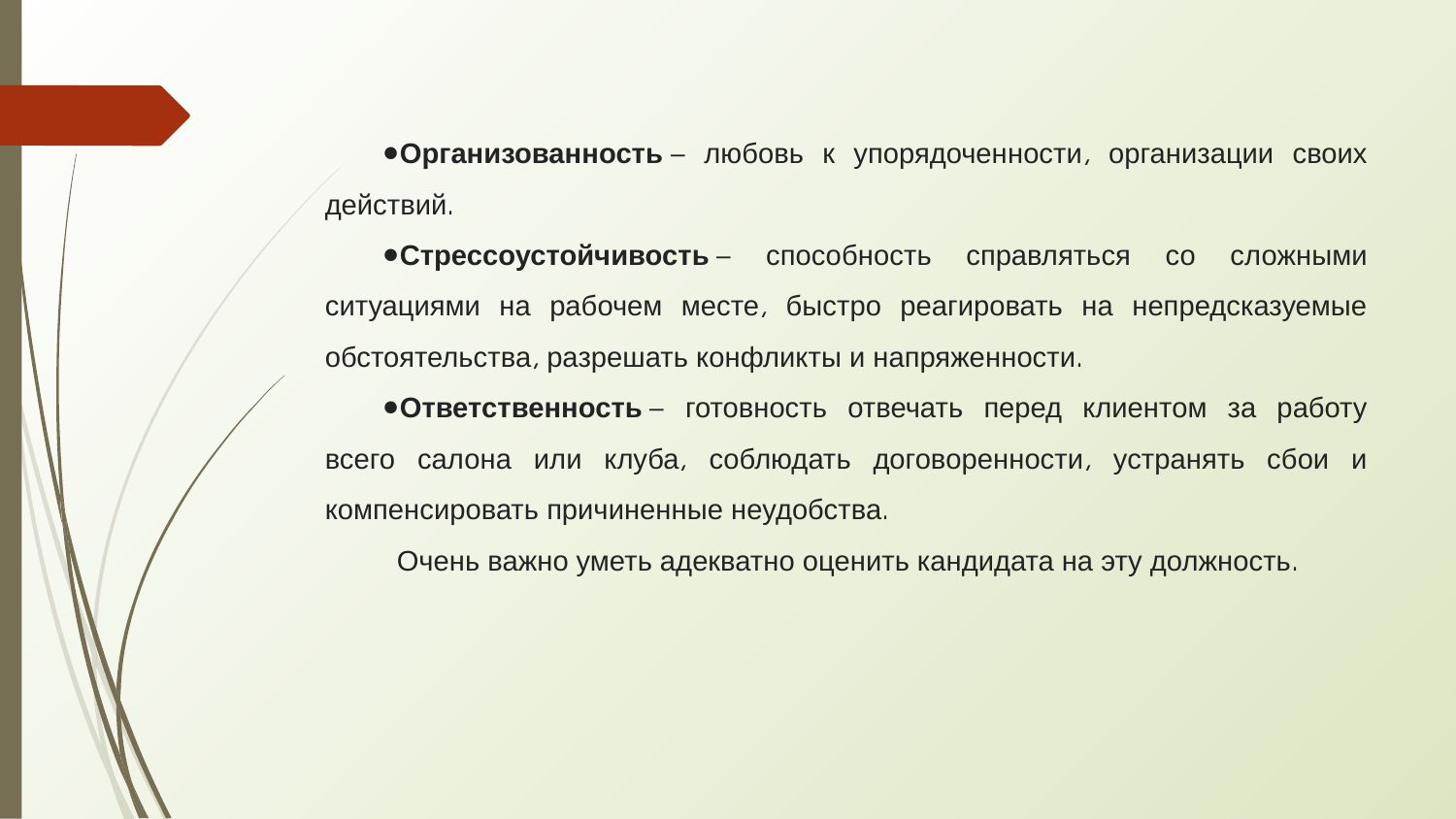

Организованность – любовь к упорядоченности, организации своих действий.
Стрессоустойчивость – способность справляться со сложными ситуациями на рабочем месте, быстро реагировать на непредсказуемые обстоятельства, разрешать конфликты и напряженности.
Ответственность – готовность отвечать перед клиентом за работу всего салона или клуба, соблюдать договоренности, устранять сбои и компенсировать причиненные неудобства.
Очень важно уметь адекватно оценить кандидата на эту должность.